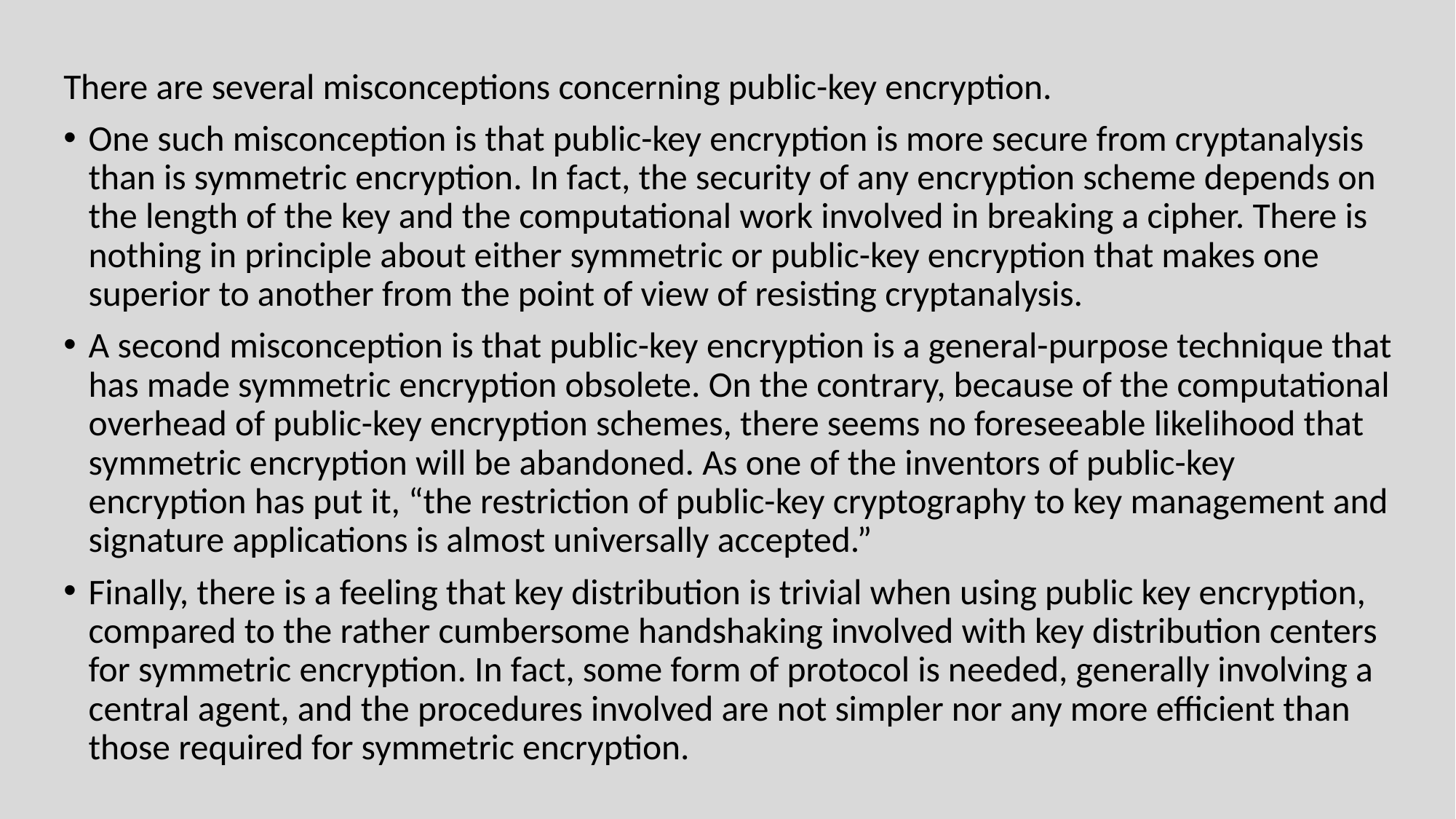

There are several misconceptions concerning public-key encryption.
One such misconception is that public-key encryption is more secure from cryptanalysis than is symmetric encryption. In fact, the security of any encryption scheme depends on the length of the key and the computational work involved in breaking a cipher. There is nothing in principle about either symmetric or public-key encryption that makes one superior to another from the point of view of resisting cryptanalysis.
A second misconception is that public-key encryption is a general-purpose technique that has made symmetric encryption obsolete. On the contrary, because of the computational overhead of public-key encryption schemes, there seems no foreseeable likelihood that symmetric encryption will be abandoned. As one of the inventors of public-key encryption has put it, “the restriction of public-key cryptography to key management and signature applications is almost universally accepted.”
Finally, there is a feeling that key distribution is trivial when using public key encryption, compared to the rather cumbersome handshaking involved with key distribution centers for symmetric encryption. In fact, some form of protocol is needed, generally involving a central agent, and the procedures involved are not simpler nor any more efficient than those required for symmetric encryption.